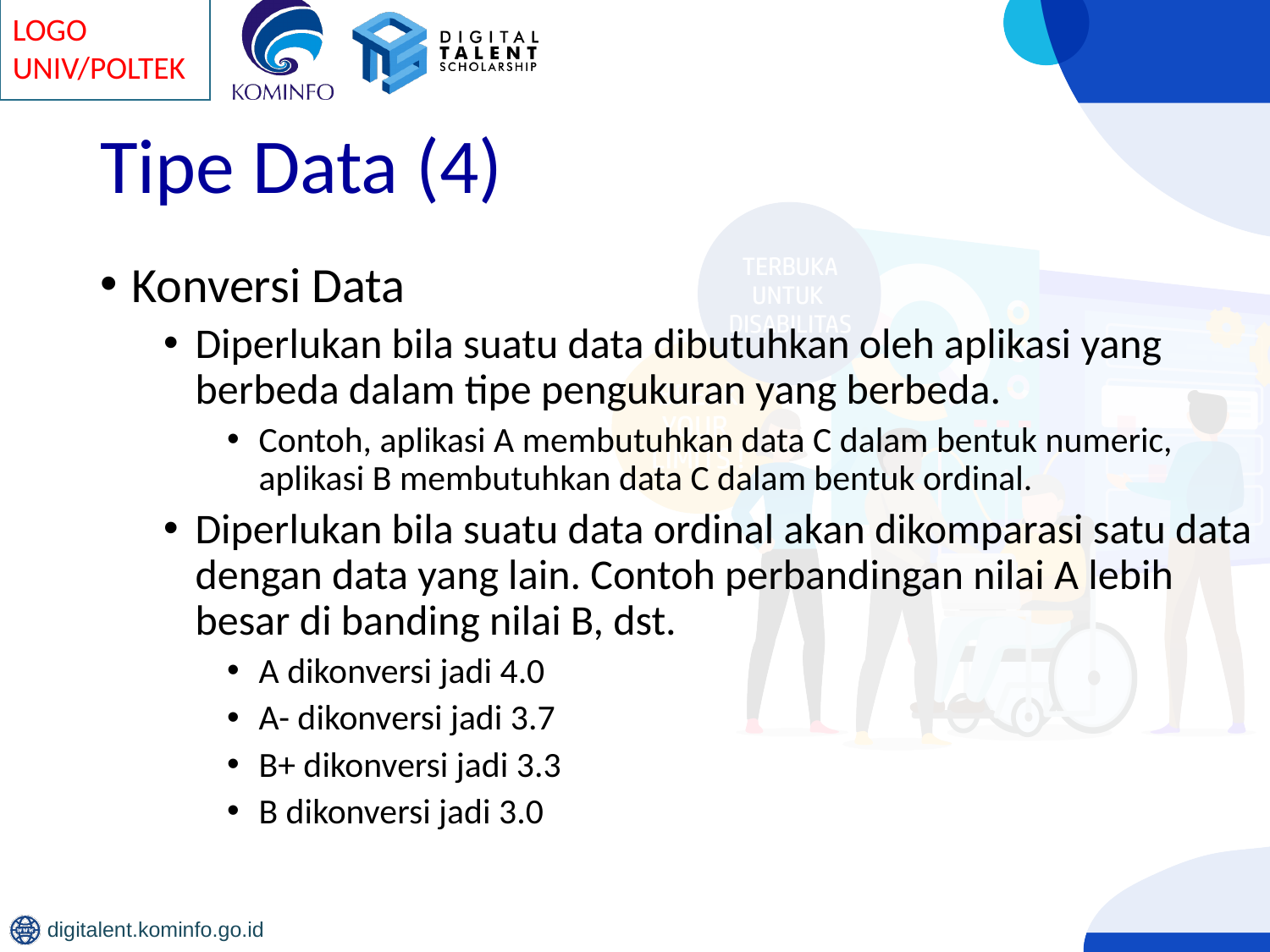

# Tipe Data (4)
Konversi Data
Diperlukan bila suatu data dibutuhkan oleh aplikasi yang berbeda dalam tipe pengukuran yang berbeda.
Contoh, aplikasi A membutuhkan data C dalam bentuk numeric, aplikasi B membutuhkan data C dalam bentuk ordinal.
Diperlukan bila suatu data ordinal akan dikomparasi satu data dengan data yang lain. Contoh perbandingan nilai A lebih besar di banding nilai B, dst.
A dikonversi jadi 4.0
A- dikonversi jadi 3.7
B+ dikonversi jadi 3.3
B dikonversi jadi 3.0